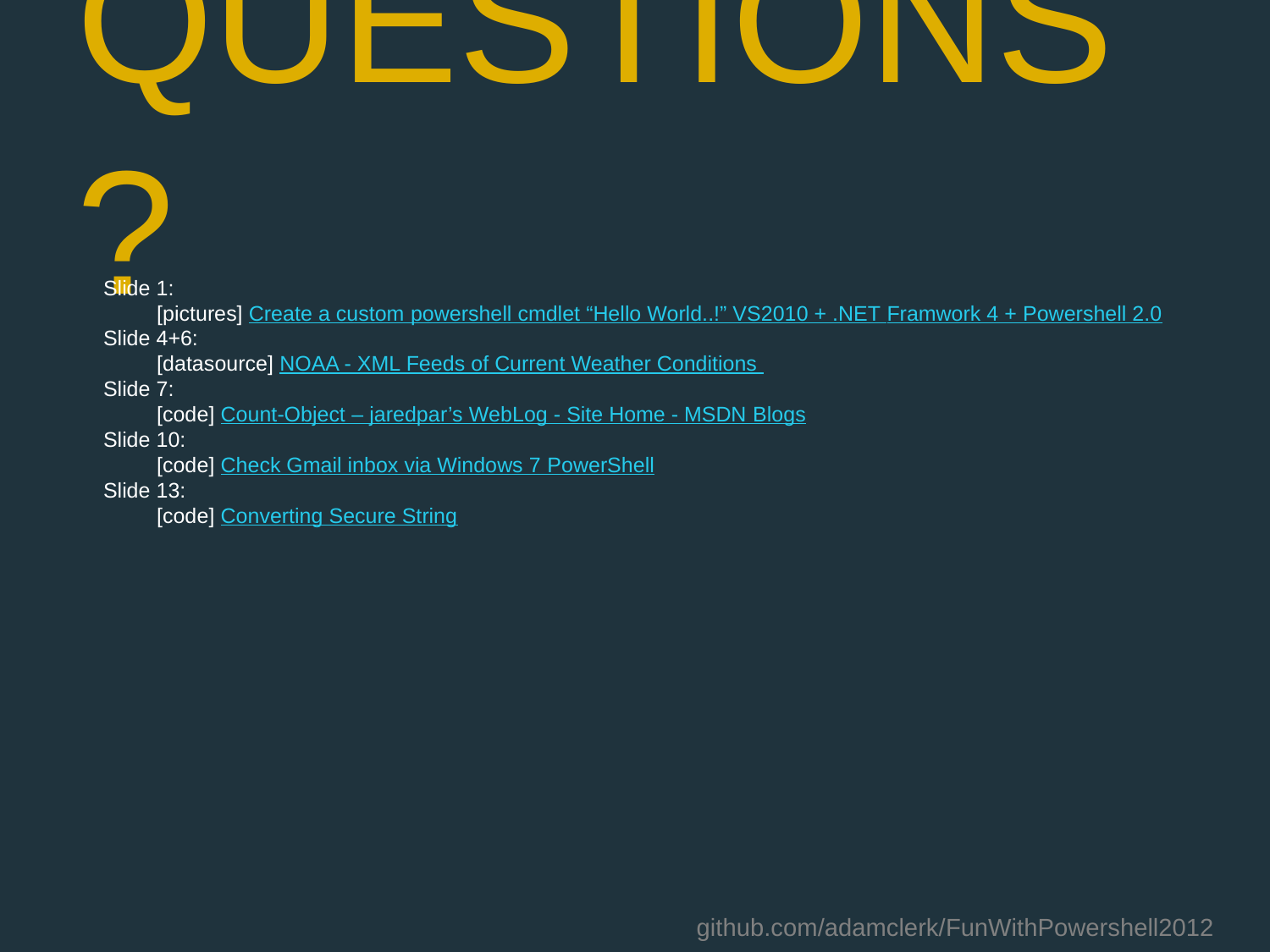

# QUESTIONS?
Slide 1:
         [pictures] Create a custom powershell cmdlet “Hello World..!” VS2010 + .NET Framwork 4 + Powershell 2.0
Slide 4+6:
         [datasource] NOAA - XML Feeds of Current Weather Conditions
Slide 7:
         [code] Count-Object – jaredpar’s WebLog - Site Home - MSDN Blogs
Slide 10:
         [code] Check Gmail inbox via Windows 7 PowerShell
Slide 13:
         [code] Converting Secure String

github.com/adamclerk/FunWithPowershell2012